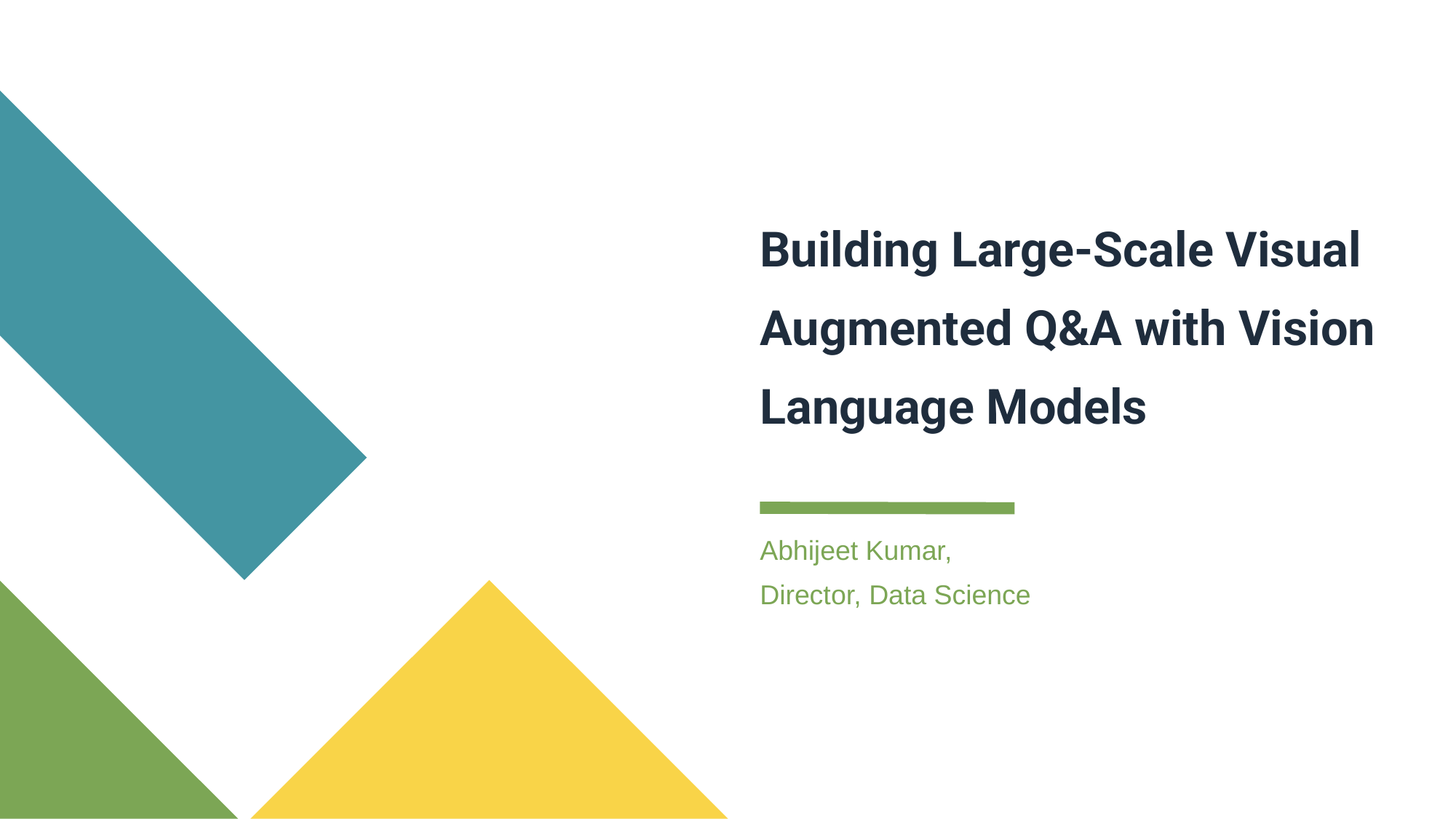

# Building Large-Scale Visual Augmented Q&A with Vision Language Models
Abhijeet Kumar,
Director, Data Science